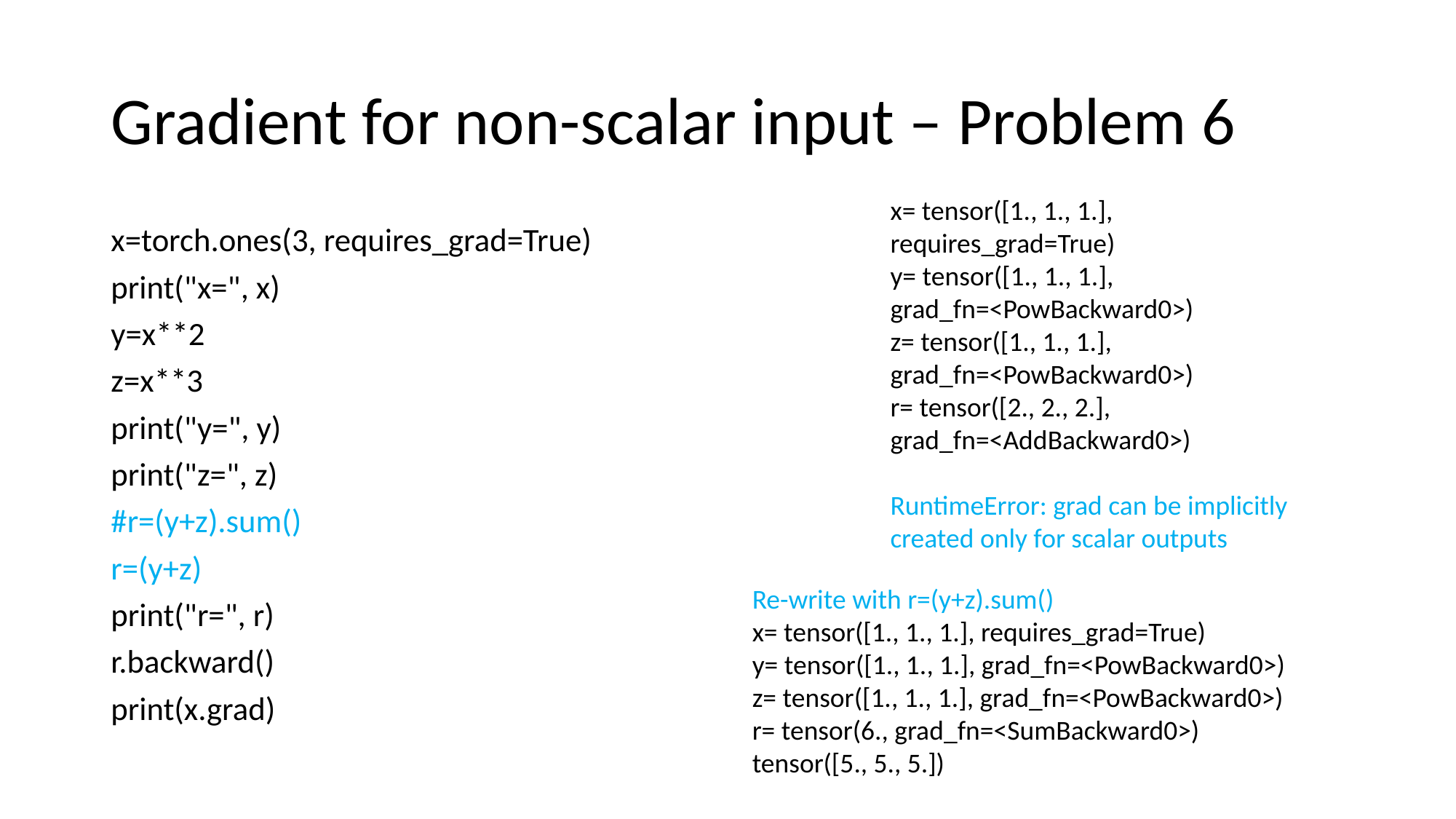

# Gradient for non-scalar input – Problem 6
x= tensor([1., 1., 1.], requires_grad=True)
y= tensor([1., 1., 1.], grad_fn=<PowBackward0>)
z= tensor([1., 1., 1.], grad_fn=<PowBackward0>)
r= tensor([2., 2., 2.], grad_fn=<AddBackward0>)

RuntimeError: grad can be implicitly created only for scalar outputs
x=torch.ones(3, requires_grad=True)
print("x=", x)
y=x**2
z=x**3
print("y=", y)
print("z=", z)
#r=(y+z).sum()
r=(y+z)
print("r=", r)
r.backward()
print(x.grad)
Re-write with r=(y+z).sum()
x= tensor([1., 1., 1.], requires_grad=True)
y= tensor([1., 1., 1.], grad_fn=<PowBackward0>)
z= tensor([1., 1., 1.], grad_fn=<PowBackward0>)
r= tensor(6., grad_fn=<SumBackward0>)
tensor([5., 5., 5.])